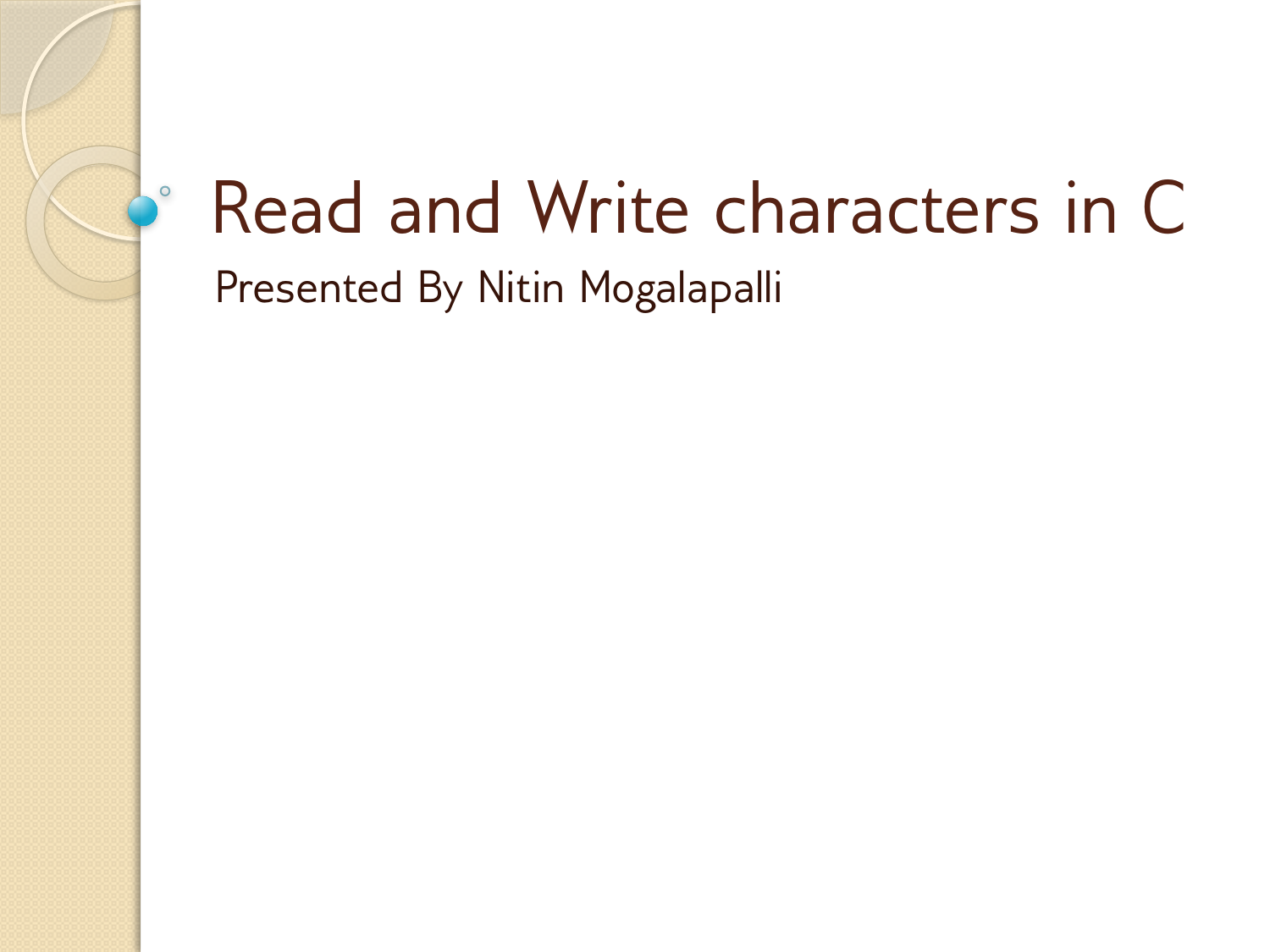

# Read and Write characters in C
Presented By Nitin Mogalapalli